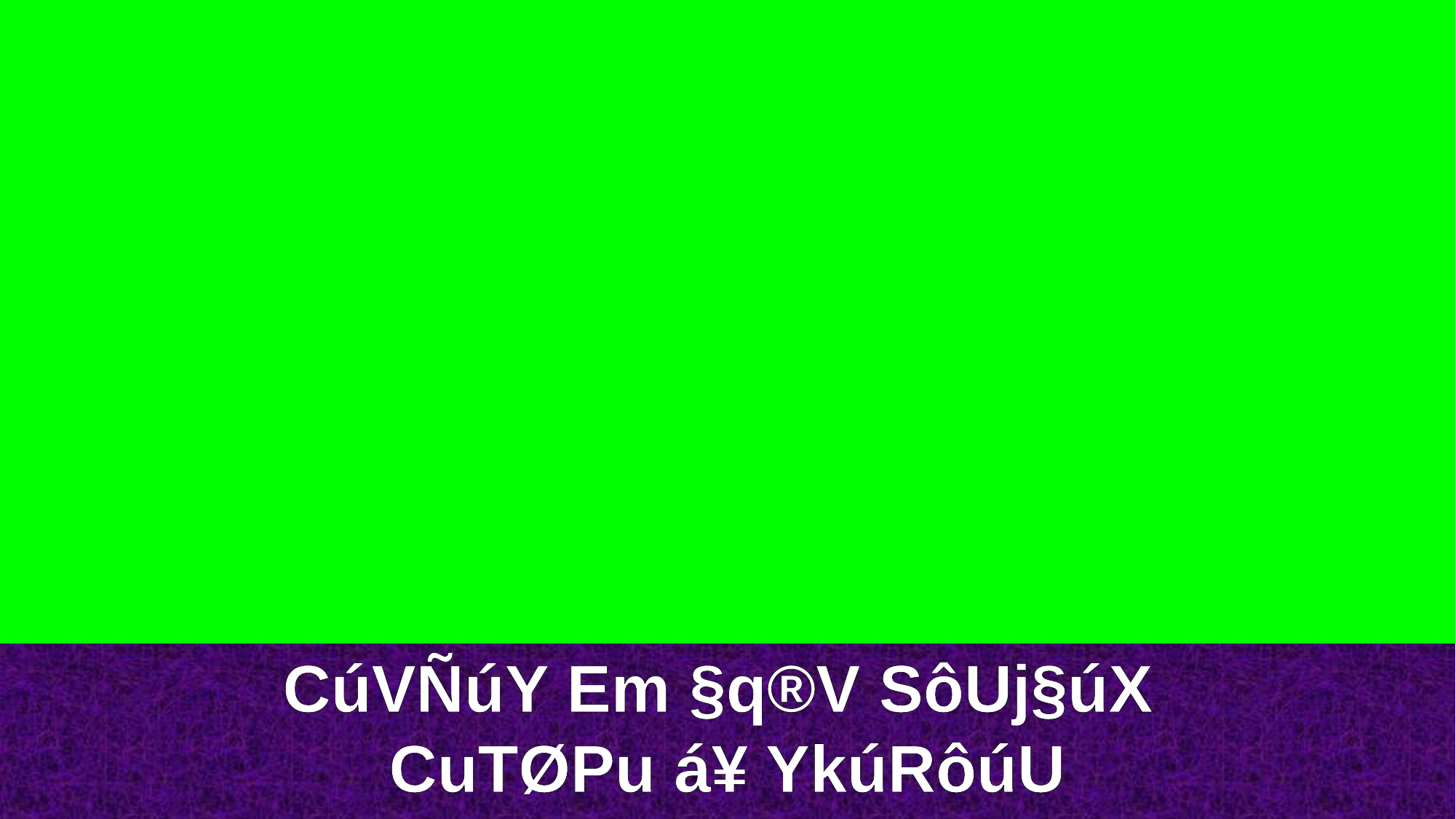

CúVÑúY Em §q®V SôUj§úX
CuTØPu á¥ YkúRôúU